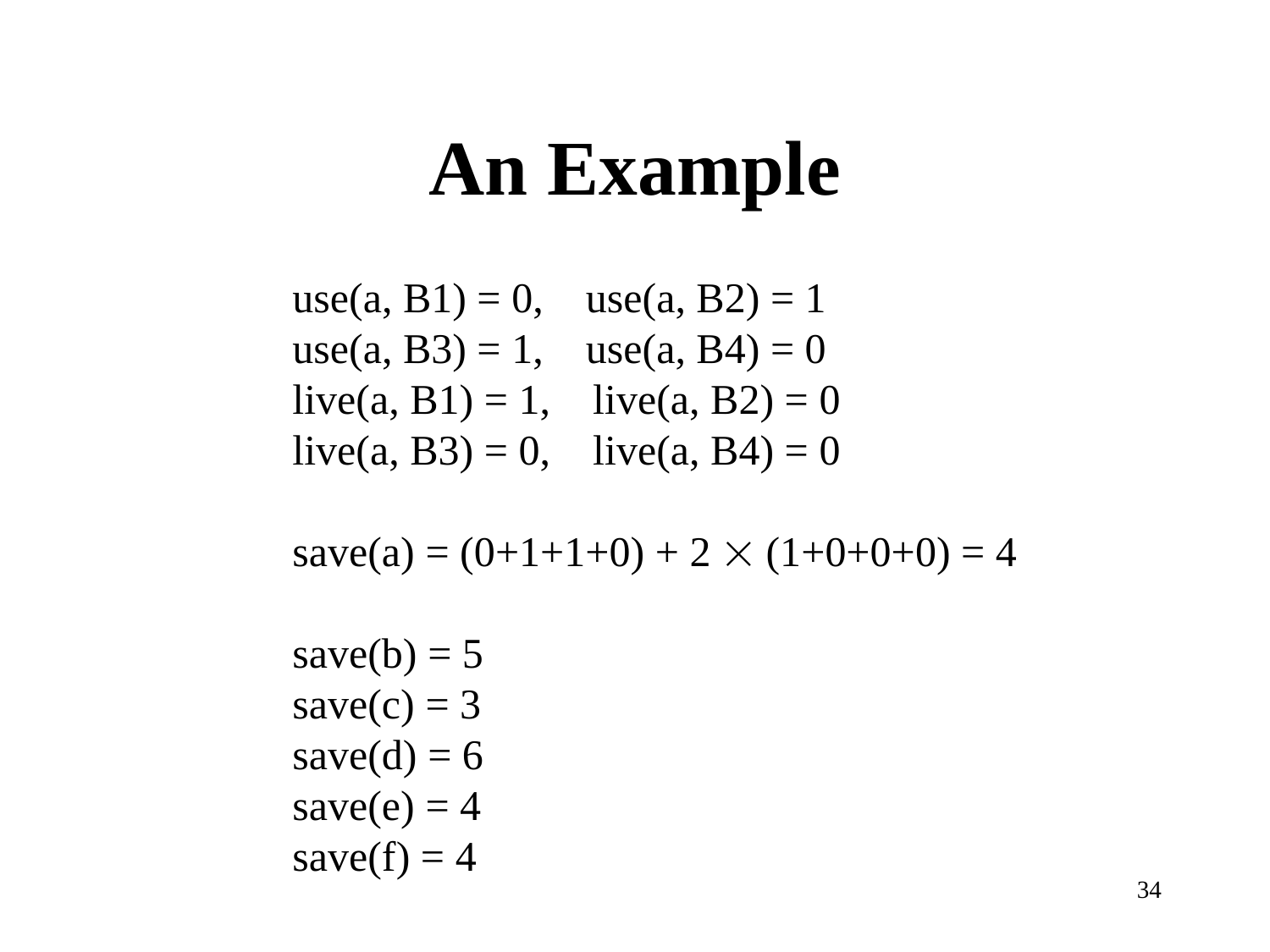

# An Example
use(a, B1) = 0,    use(a, B2) = 1
use(a, B3) = 1,    use(a, B4) = 0
live(a, B1) = 1,    live(a, B2) = 0
live(a, B3) = 0,    live(a, B4) = 0

save(a) = (0+1+1+0) + 2 × (1+0+0+0) = 4

save(b) = 5
save(c) = 3
save(d) = 6
save(e) = 4
save(f) = 4
34